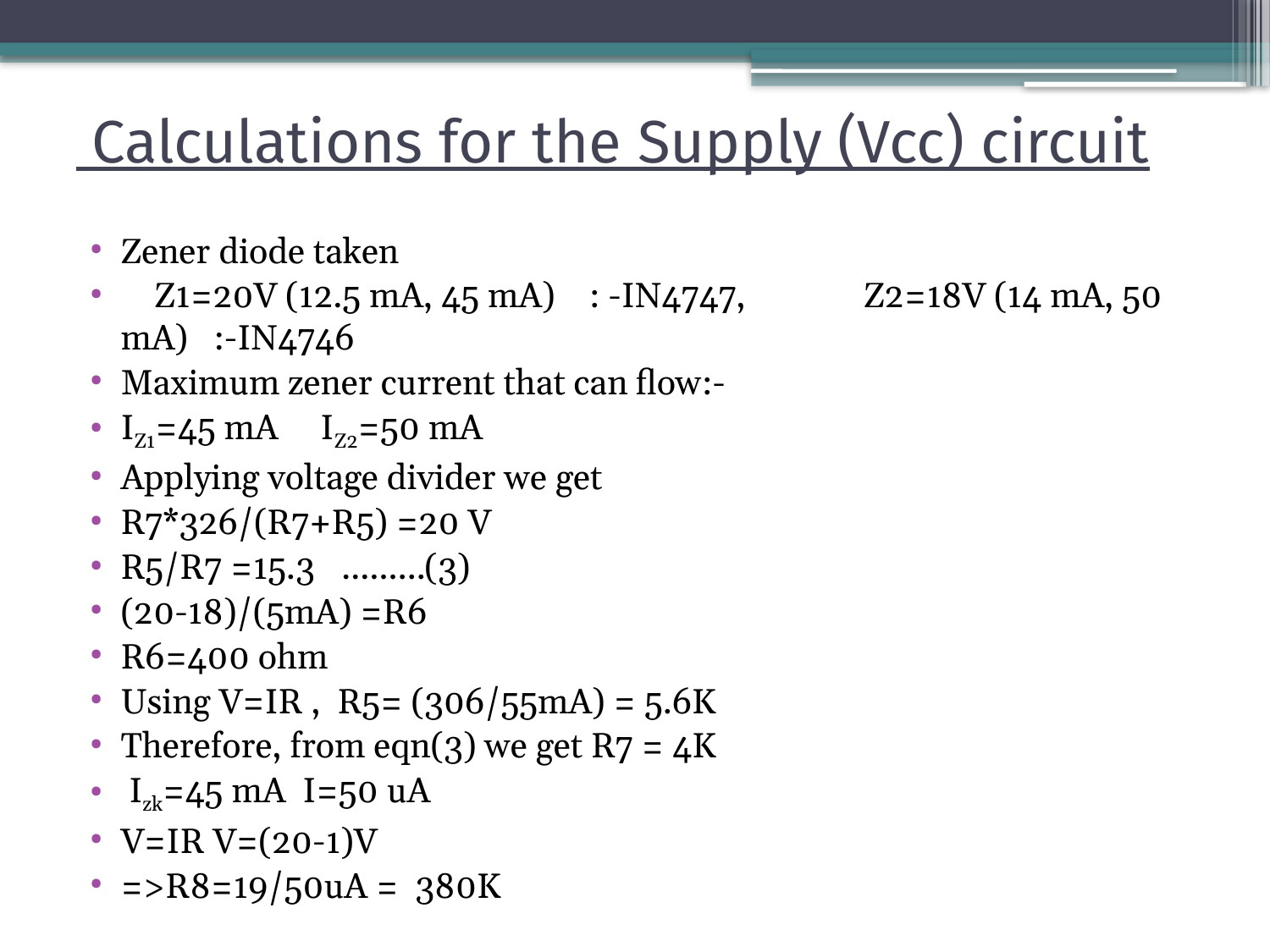

# Calculations for the Supply (Vcc) circuit
Zener diode taken
    Z1=20V (12.5 mA, 45 mA)    : -IN4747,              Z2=18V (14 mA, 50 mA)   :-IN4746
Maximum zener current that can flow:-
IZ1=45 mA     IZ2=50 mA
Applying voltage divider we get
R7*326/(R7+R5) =20 V
R5/R7 =15.3   ………(3)
(20-18)/(5mA) =R6
R6=400 ohm
Using V=IR ,  R5= (306/55mA) = 5.6K
Therefore, from eqn(3) we get R7 = 4K
 Izk=45 mA  I=50 uA
V=IR V=(20-1)V
=>R8=19/50uA =  380K